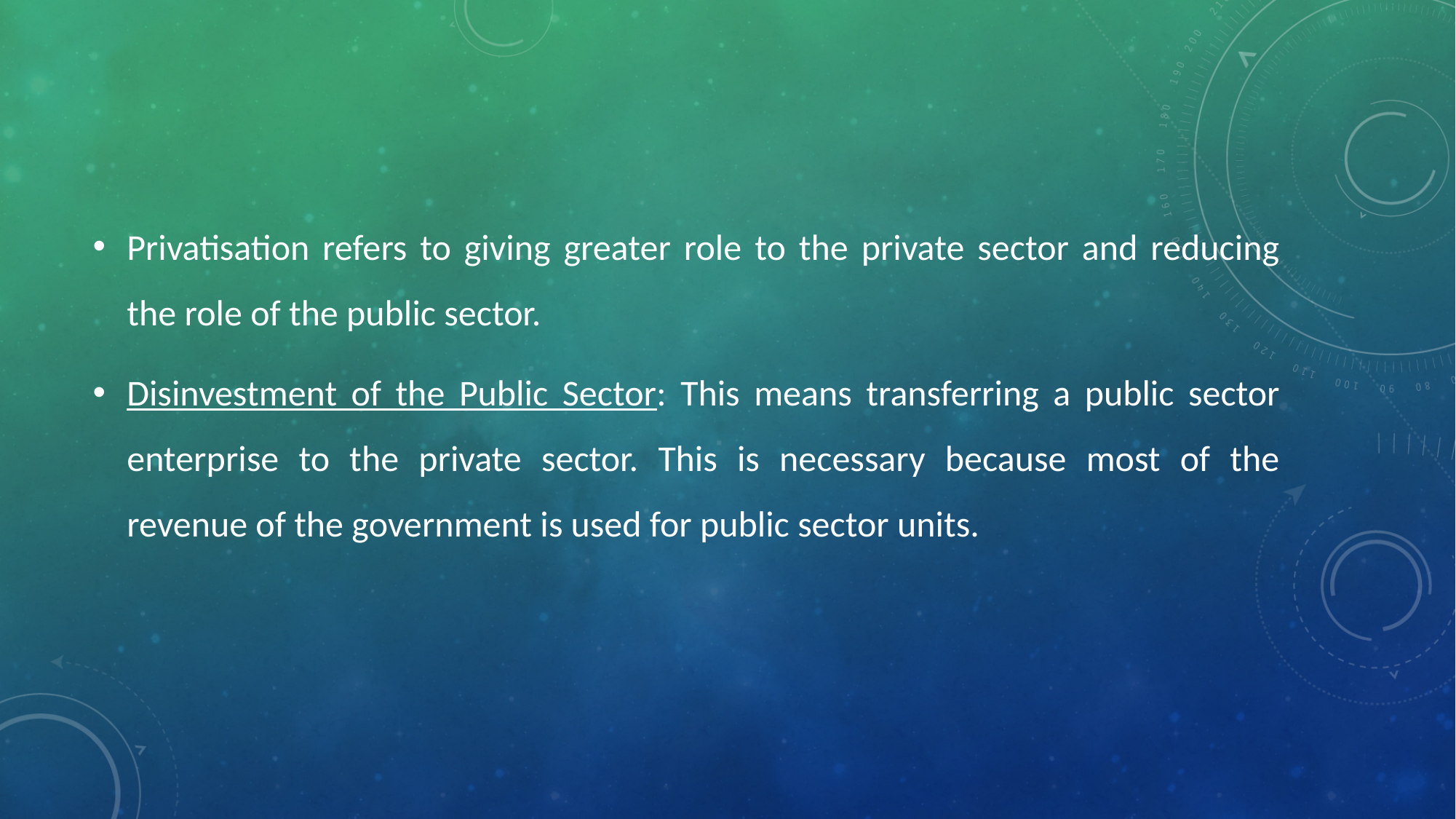

Privatisation refers to giving greater role to the private sector and reducing the role of the public sector.
Disinvestment of the Public Sector: This means transferring a public sector enterprise to the private sector. This is necessary because most of the revenue of the government is used for public sector units.